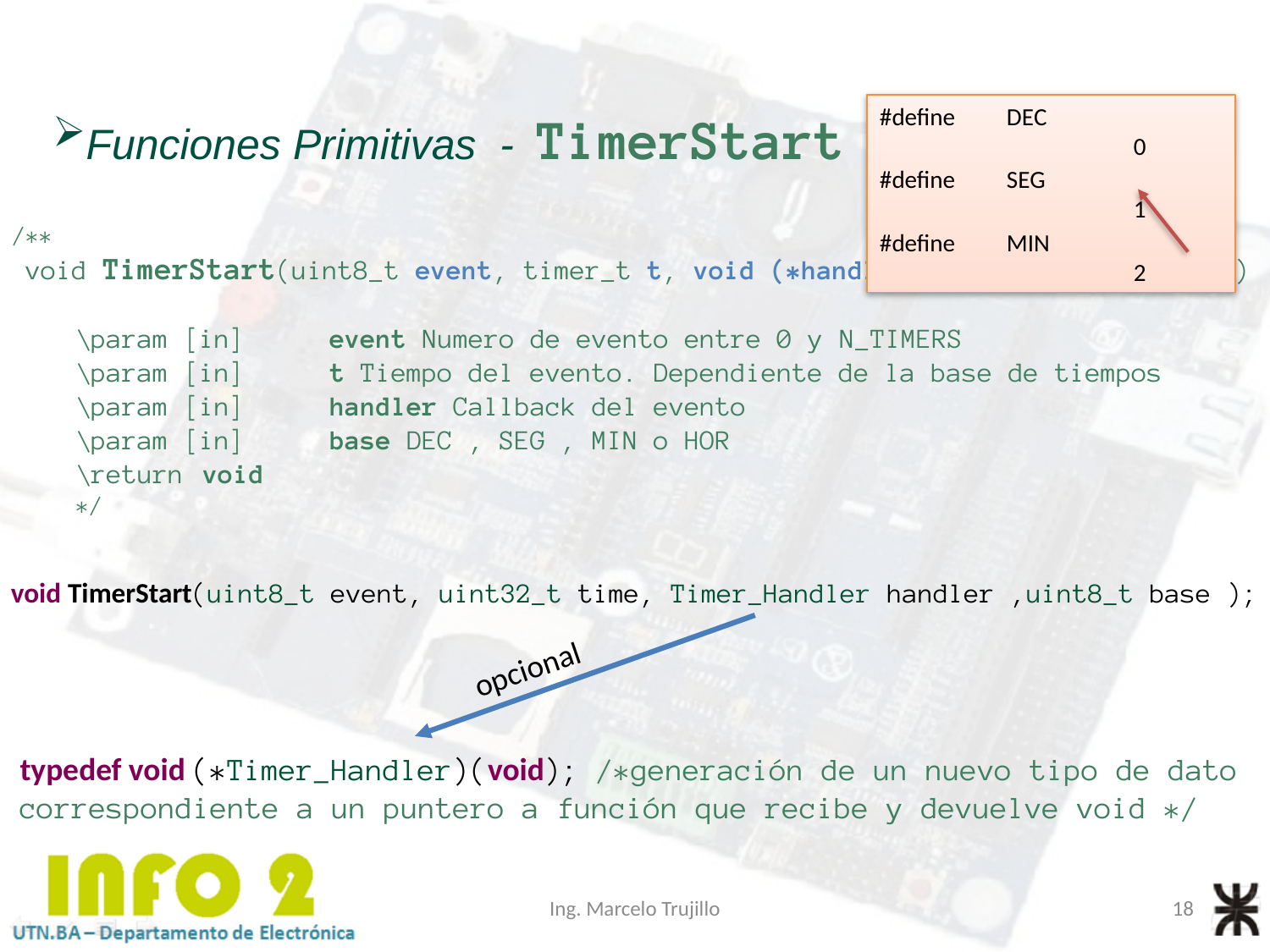

#define 	DEC			0
#define 	SEG			1
#define 	MIN			2
Funciones Primitivas  - TimerStart
/**
 void TimerStart(uint8_t event, timer_t t, void (*handler)(void) ,uint8_t base)

\param [in] 	event Numero de evento entre 0 y N_TIMERS
\param [in] 	t Tiempo del evento. Dependiente de la base de tiempos
\param [in] 	handler Callback del evento
\param [in] 	base DEC , SEG , MIN o HOR
\return 	void
*/
void TimerStart(uint8_t event, uint32_t time, Timer_Handler handler ,uint8_t base );
opcional
typedef void (*Timer_Handler)(void); /*generación de un nuevo tipo de dato correspondiente a un puntero a función que recibe y devuelve void */
Ing. Marcelo Trujillo
18